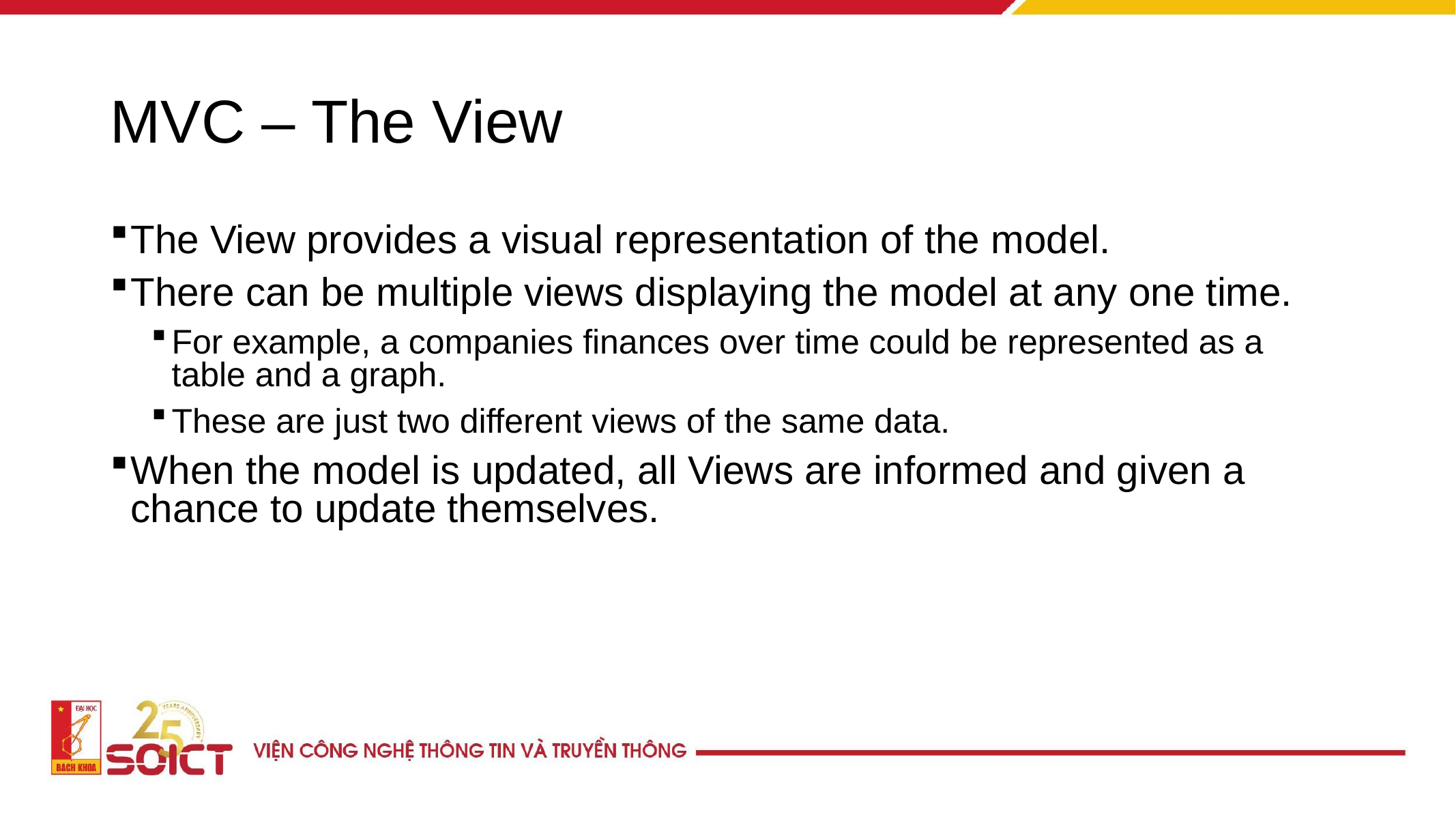

# MVC – The View
The View provides a visual representation of the model.
There can be multiple views displaying the model at any one time.
For example, a companies finances over time could be represented as a table and a graph.
These are just two different views of the same data.
When the model is updated, all Views are informed and given a chance to update themselves.